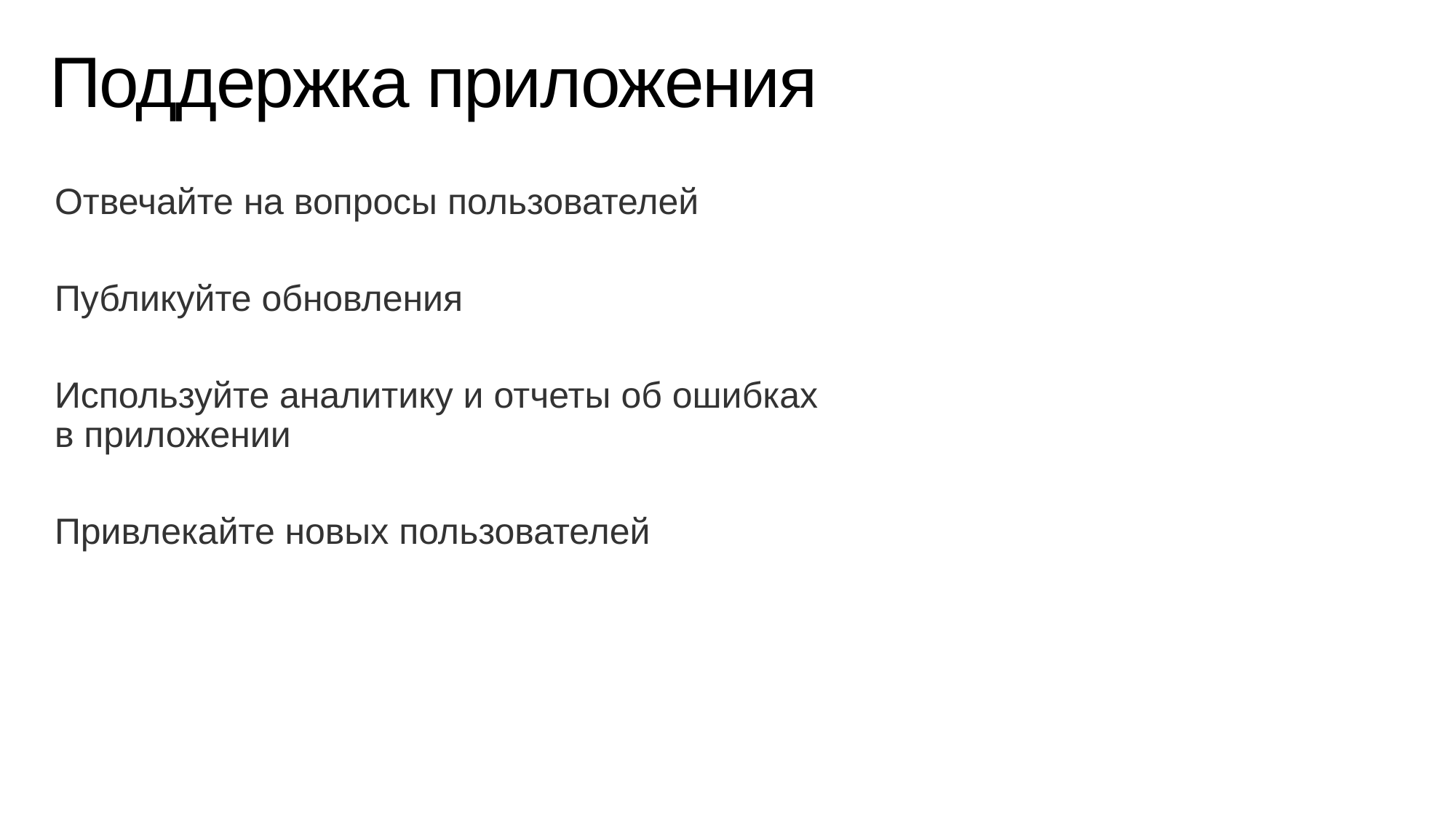

# Поддержка приложения
Отвечайте на вопросы пользователей

Публикуйте обновления

Используйте аналитику и отчеты об ошибках
в приложении

Привлекайте новых пользователей